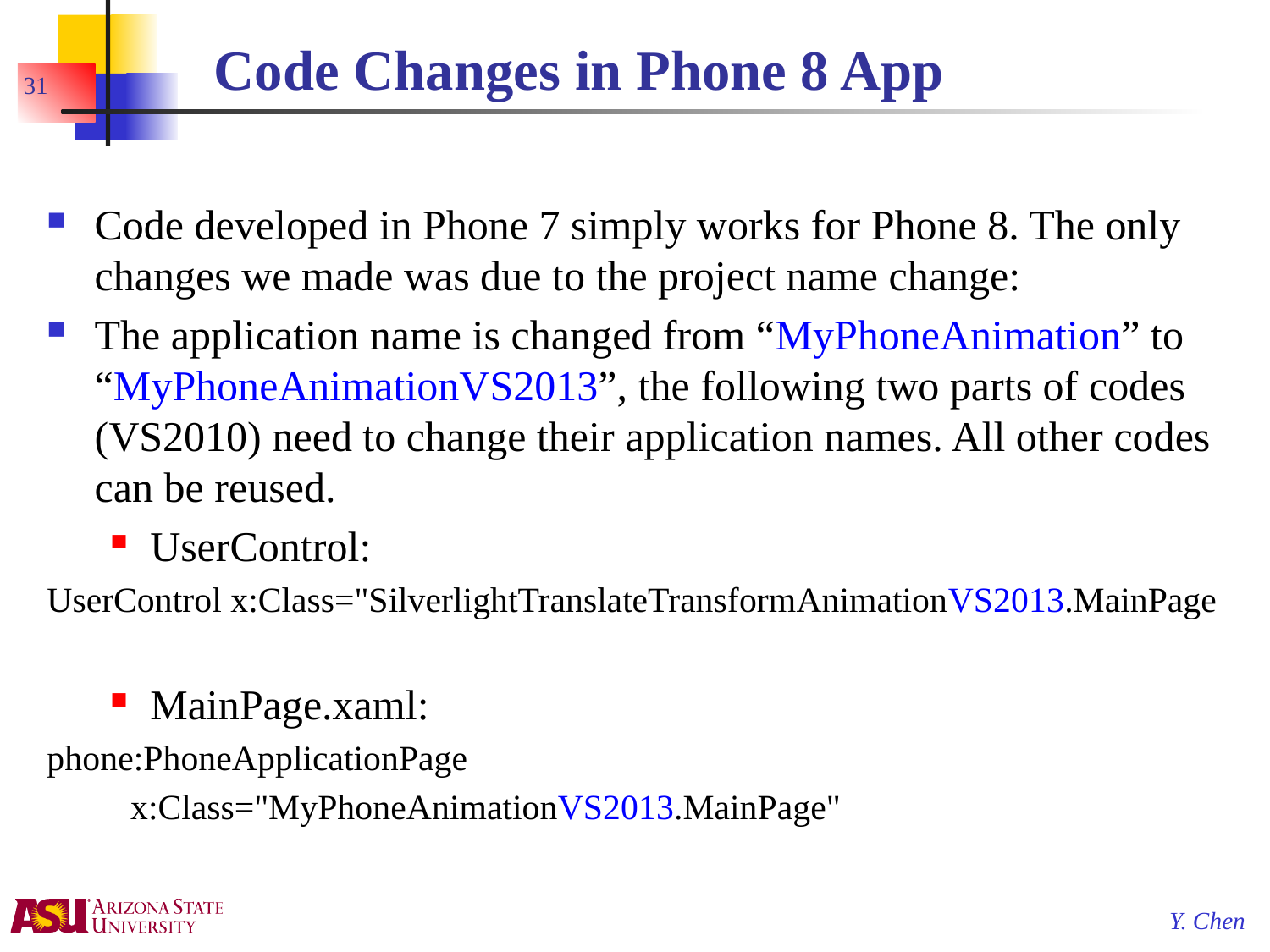

# Code Changes in Phone 8 App
31
Code developed in Phone 7 simply works for Phone 8. The only changes we made was due to the project name change:
The application name is changed from “MyPhoneAnimation” to “MyPhoneAnimationVS2013”, the following two parts of codes (VS2010) need to change their application names. All other codes can be reused.
UserControl:
UserControl x:Class="SilverlightTranslateTransformAnimationVS2013.MainPage

MainPage.xaml:
phone:PhoneApplicationPage
    x:Class="MyPhoneAnimationVS2013.MainPage"